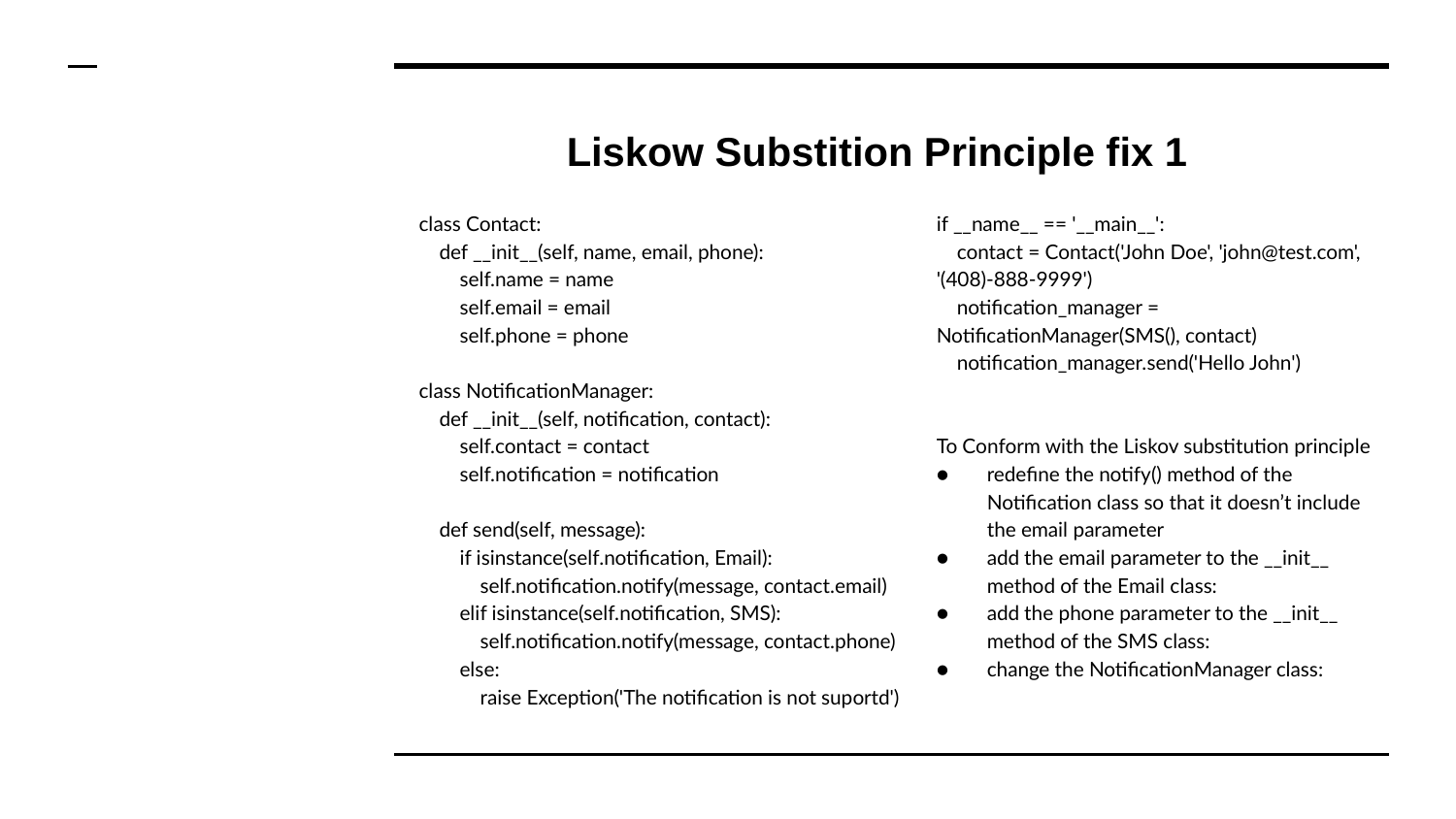

# Liskow Substition Principle fix 1
class Contact:
    def __init__(self, name, email, phone):
        self.name = name
        self.email = email
        self.phone = phone

class NotificationManager:
    def __init__(self, notification, contact):
        self.contact = contact
        self.notification = notification

    def send(self, message):
        if isinstance(self.notification, Email):
            self.notification.notify(message, contact.email)
        elif isinstance(self.notification, SMS):
            self.notification.notify(message, contact.phone)
        else:
            raise Exception('The notification is not suportd')

if __name__ == '__main__':
    contact = Contact('John Doe', 'john@test.com', '(408)-888-9999')
    notification_manager = NotificationManager(SMS(), contact)
    notification_manager.send('Hello John')

To Conform with the Liskov substitution principle
redefine the notify() method of the Notification class so that it doesn’t include the email parameter
add the email parameter to the __init__ method of the Email class:
add the phone parameter to the __init__ method of the SMS class:
change the NotificationManager class: